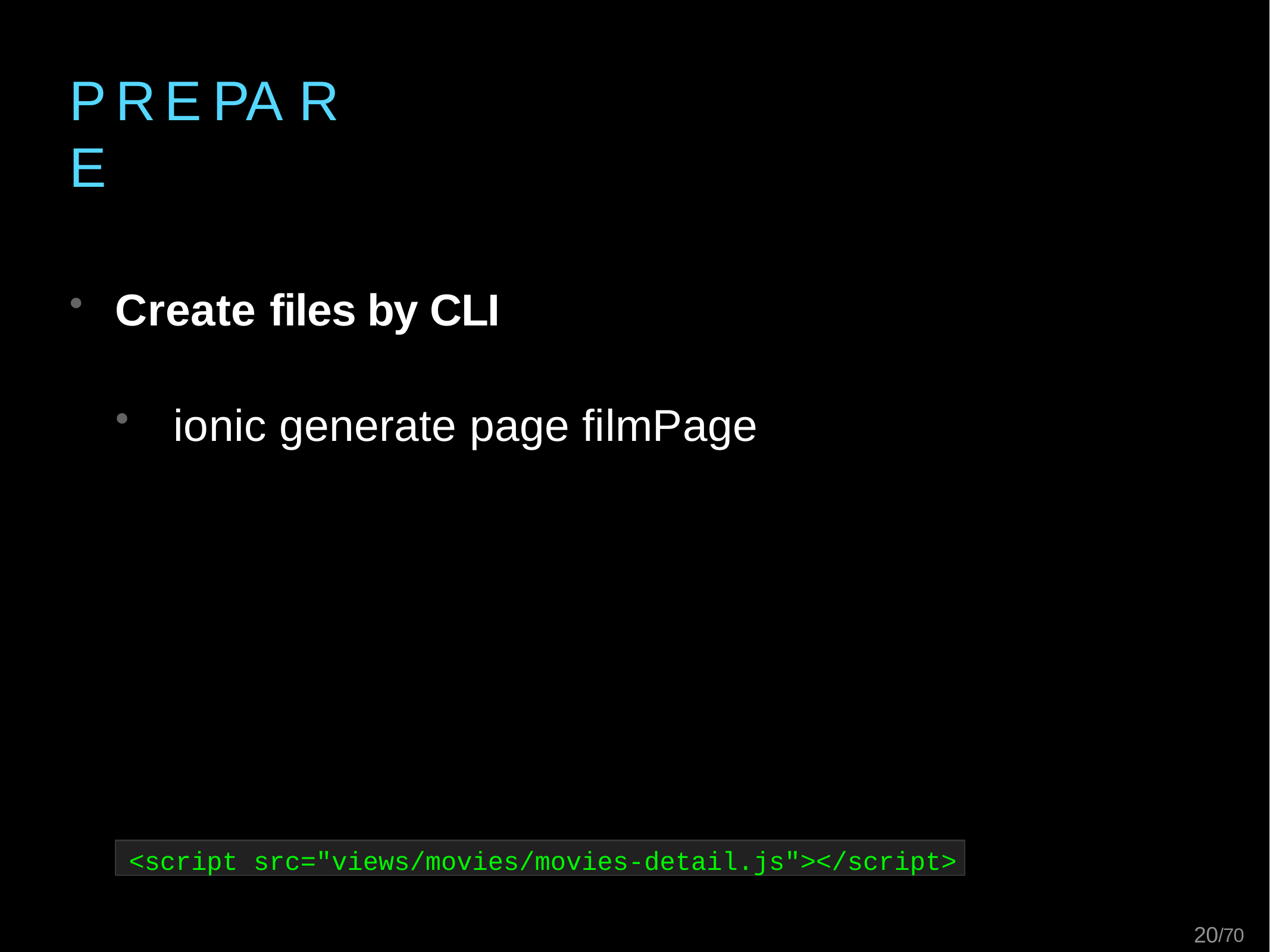

# P R E PA R E
Create files by CLI

 ionic generate page filmPage

<script src="views/movies/movies-detail.js"></script>
20/70